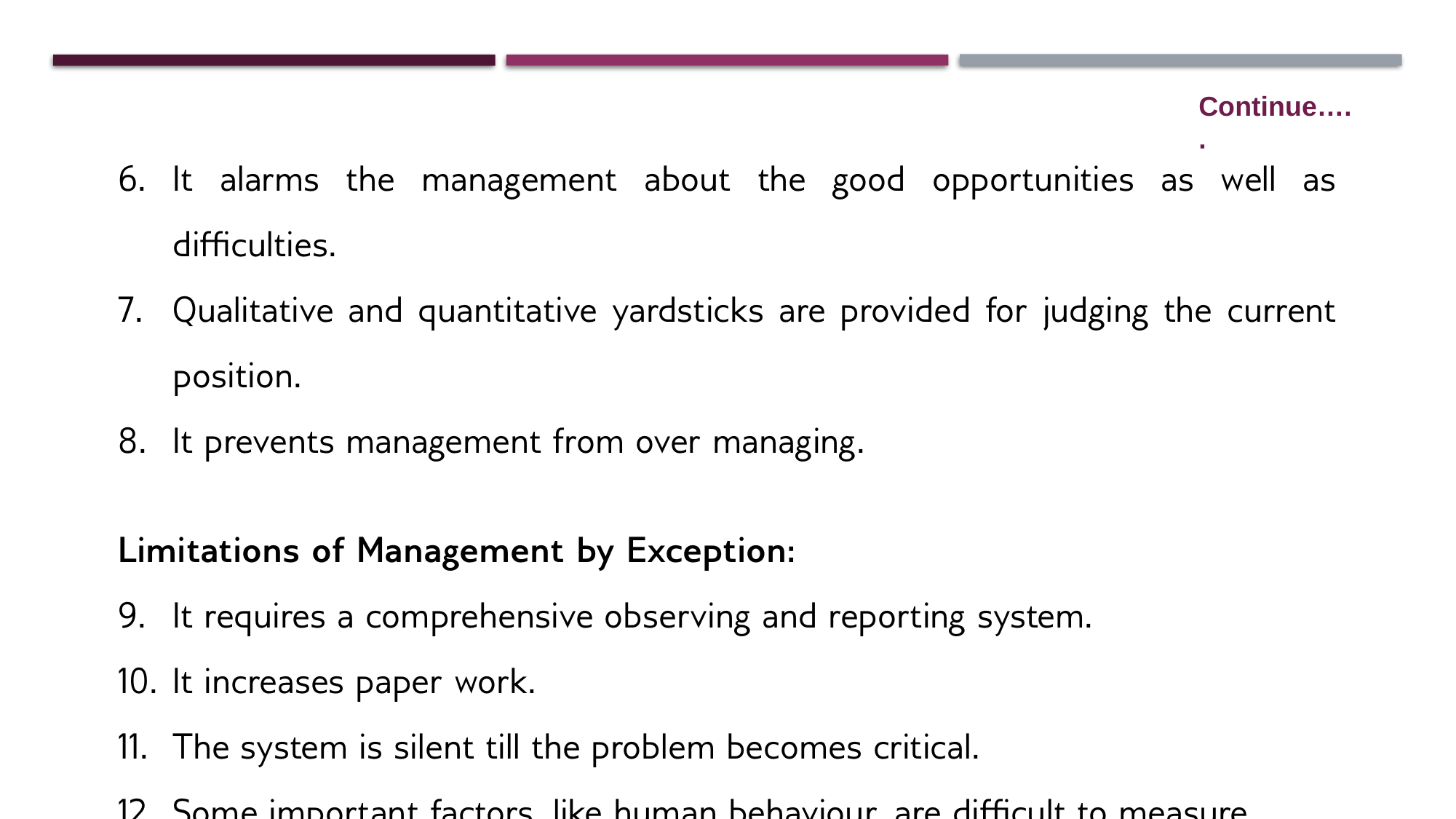

Continue…..
It alarms the management about the good opportunities as well as difficulties.
Qualitative and quantitative yardsticks are provided for judging the current position.
It prevents management from over managing.

Limitations of Management by Exception:
It requires a comprehensive observing and reporting system.
It increases paper work.
The system is silent till the problem becomes critical.
Some important factors, like human behaviour, are difficult to measure.